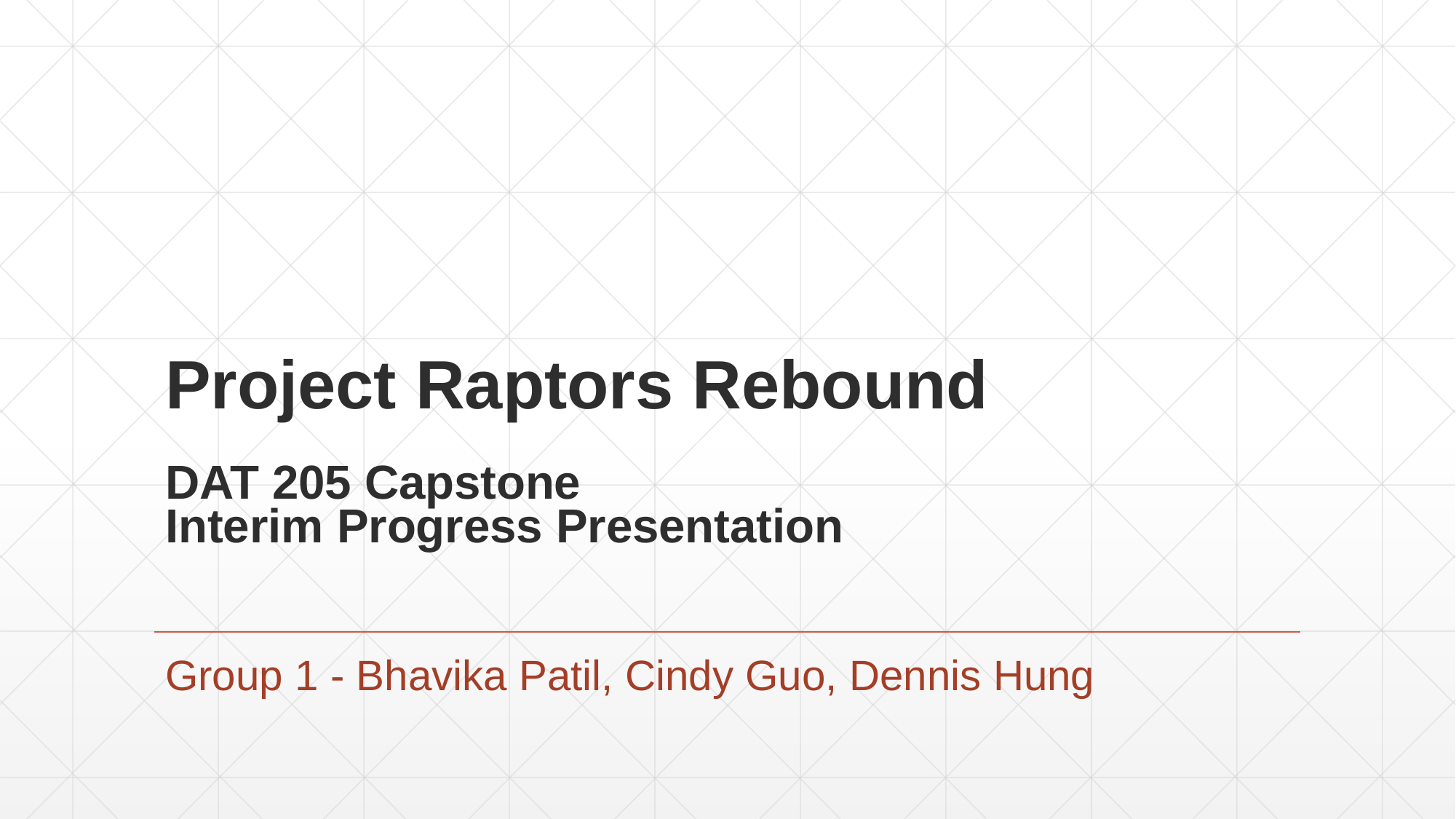

# Project Raptors Rebound DAT 205 Capstone Interim Progress Presentation
Group 1 - Bhavika Patil, Cindy Guo, Dennis Hung